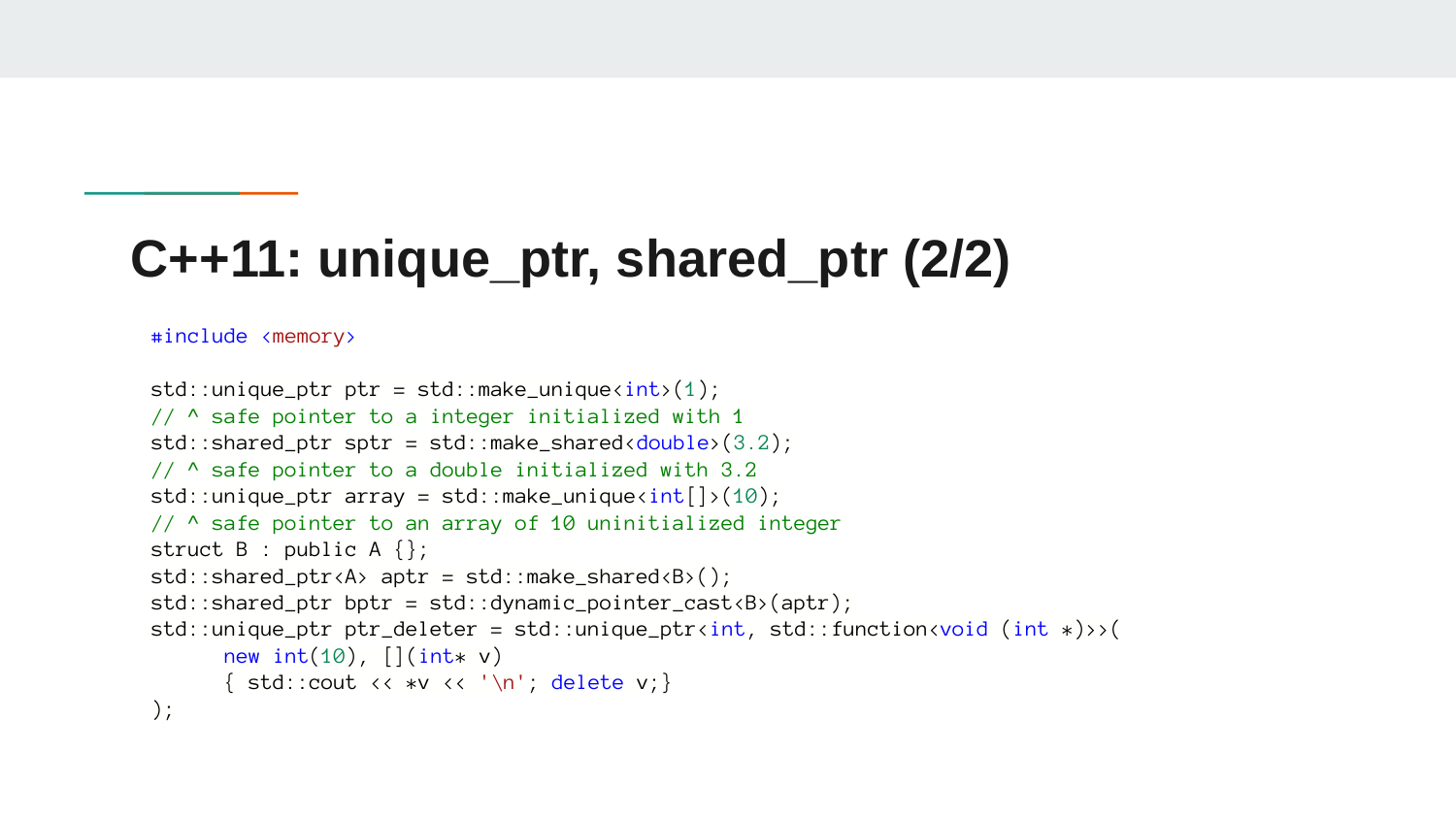

# C++11: unique_ptr, shared_ptr (2/2)

#include <memory>

std::unique_ptr ptr = std::make_unique<int>(1);
// ^ safe pointer to a integer initialized with 1
std::shared_ptr sptr = std::make_shared<double>(3.2);
// ^ safe pointer to a double initialized with 3.2
std::unique_ptr array = std::make_unique<int[]>(10);
// ^ safe pointer to an array of 10 uninitialized integer
struct B : public A {};
std::shared_ptr<A> aptr = std::make_shared<B>();
std::shared_ptr bptr = std::dynamic_pointer_cast<B>(aptr);
std::unique_ptr ptr_deleter = std::unique_ptr<int, std::function<void (int *)>>(
new int(10), [](int* v)
{ std::cout << *v << '\n'; delete v;}
);